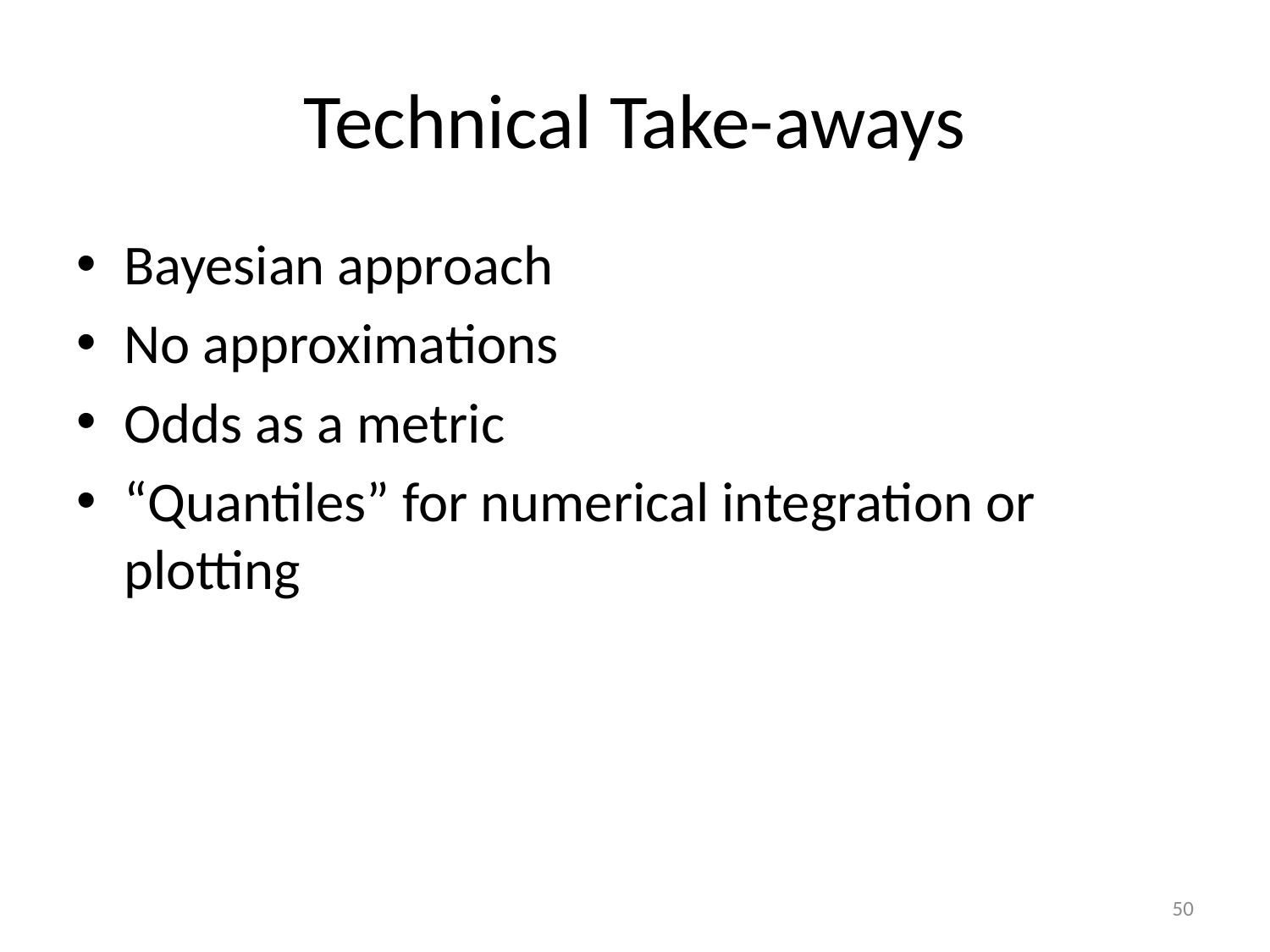

# Technical Take-aways
Bayesian approach
No approximations
Odds as a metric
“Quantiles” for numerical integration or plotting
50